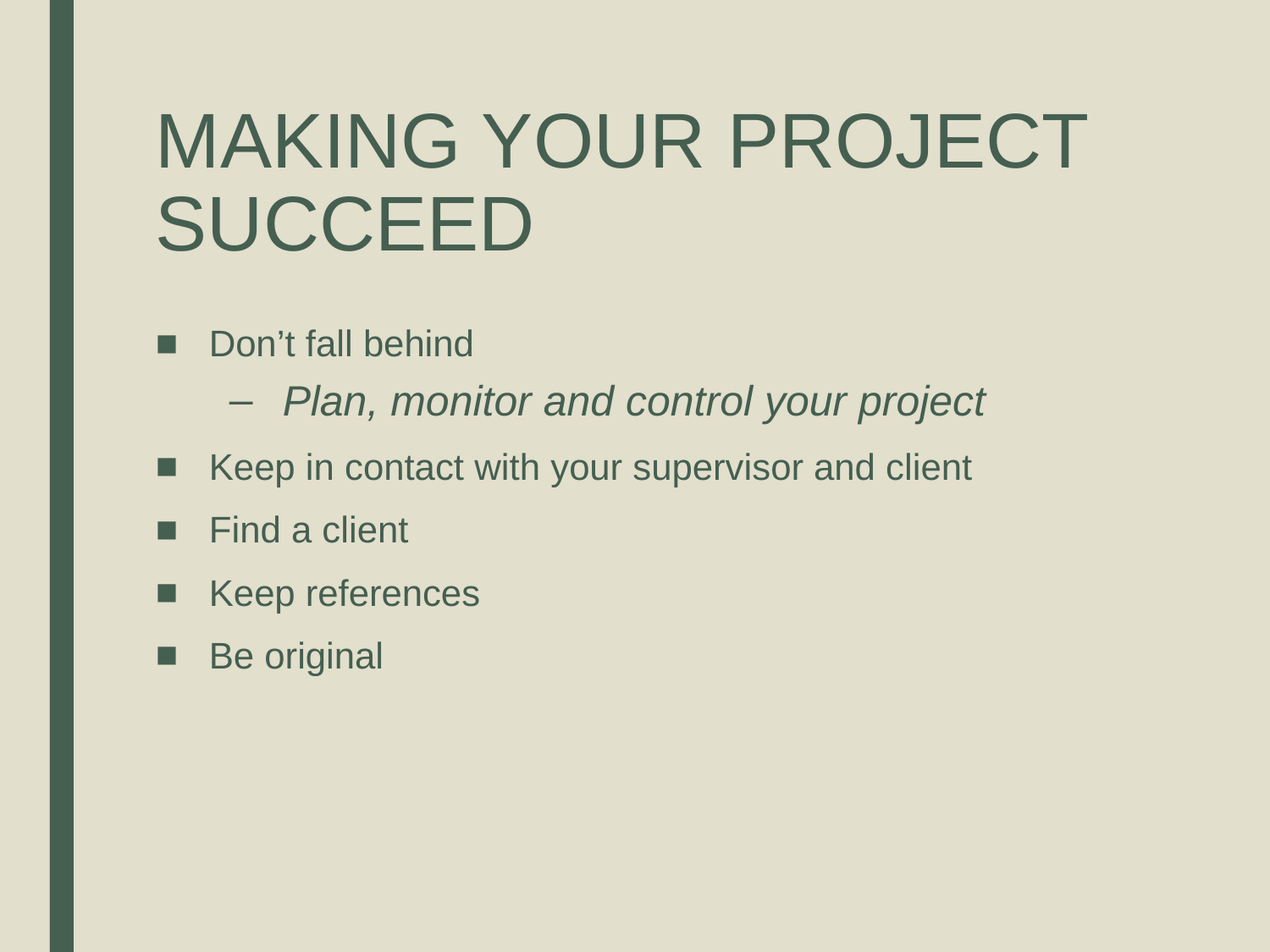

# MAKING YOUR PROJECT SUCCEED
Don’t fall behind
Plan, monitor and control your project
Keep in contact with your supervisor and client
Find a client
Keep references
Be original